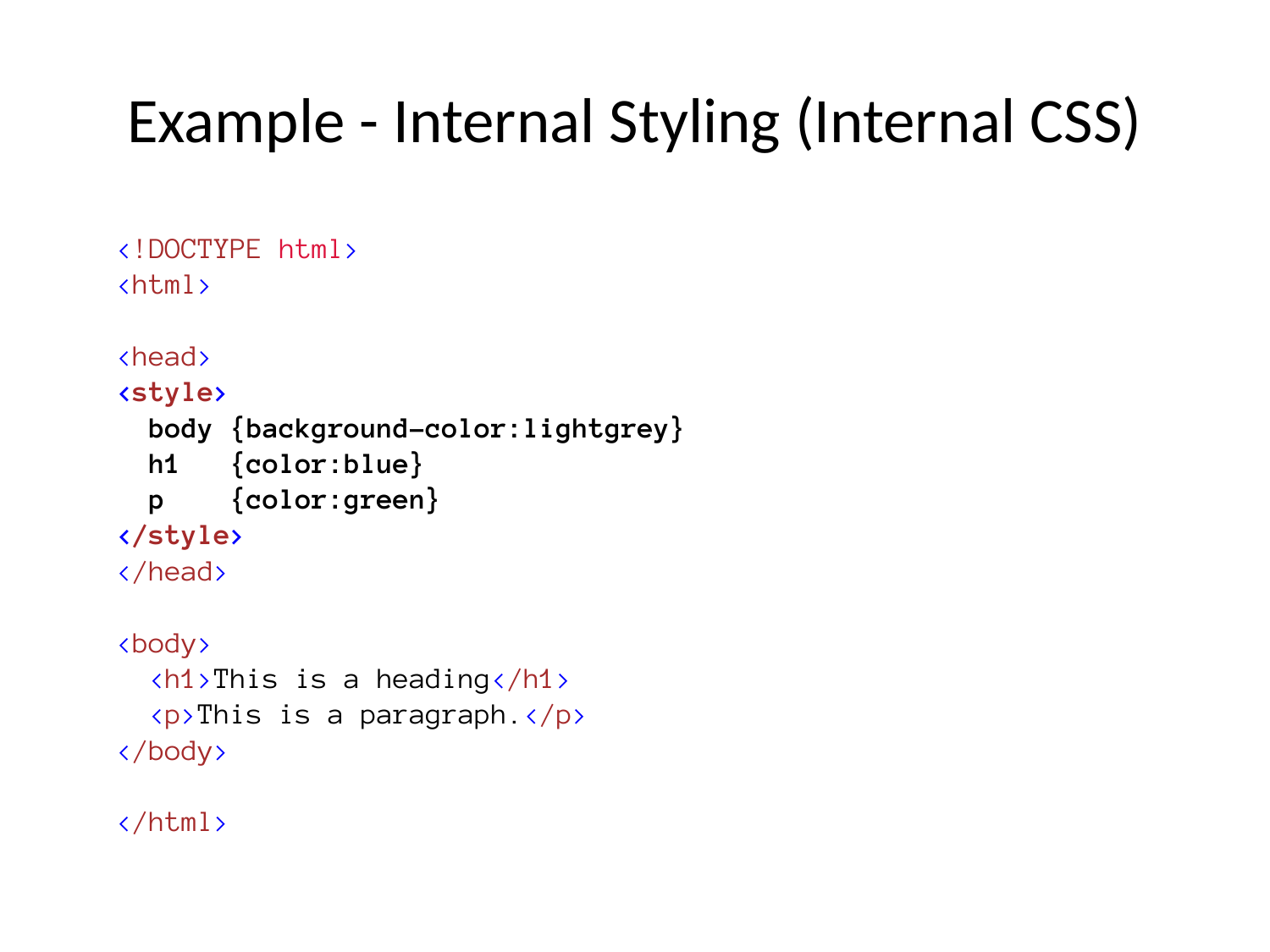

# Example - Internal Styling (Internal CSS)
	<!DOCTYPE html>
<html>
<head>
<style>
  body {background-color:lightgrey}
  h1   {color:blue}
  p    {color:green}
</style>
</head>
<body>
  <h1>This is a heading</h1>
  <p>This is a paragraph.</p>
</body>
</html>